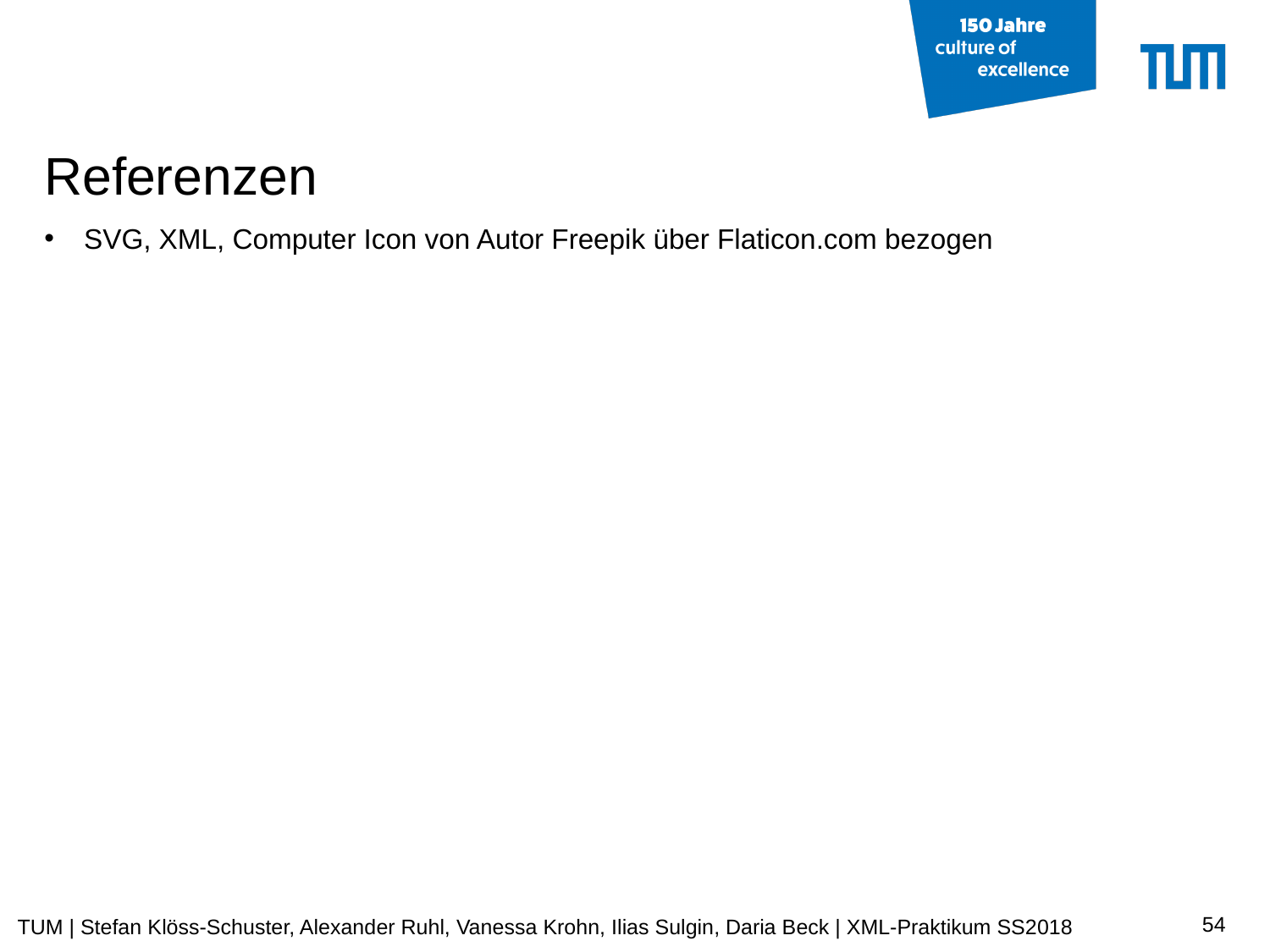

# Referenzen
SVG, XML, Computer Icon von Autor Freepik über Flaticon.com bezogen
54
TUM | Stefan Klöss-Schuster, Alexander Ruhl, Vanessa Krohn, Ilias Sulgin, Daria Beck | XML-Praktikum SS2018